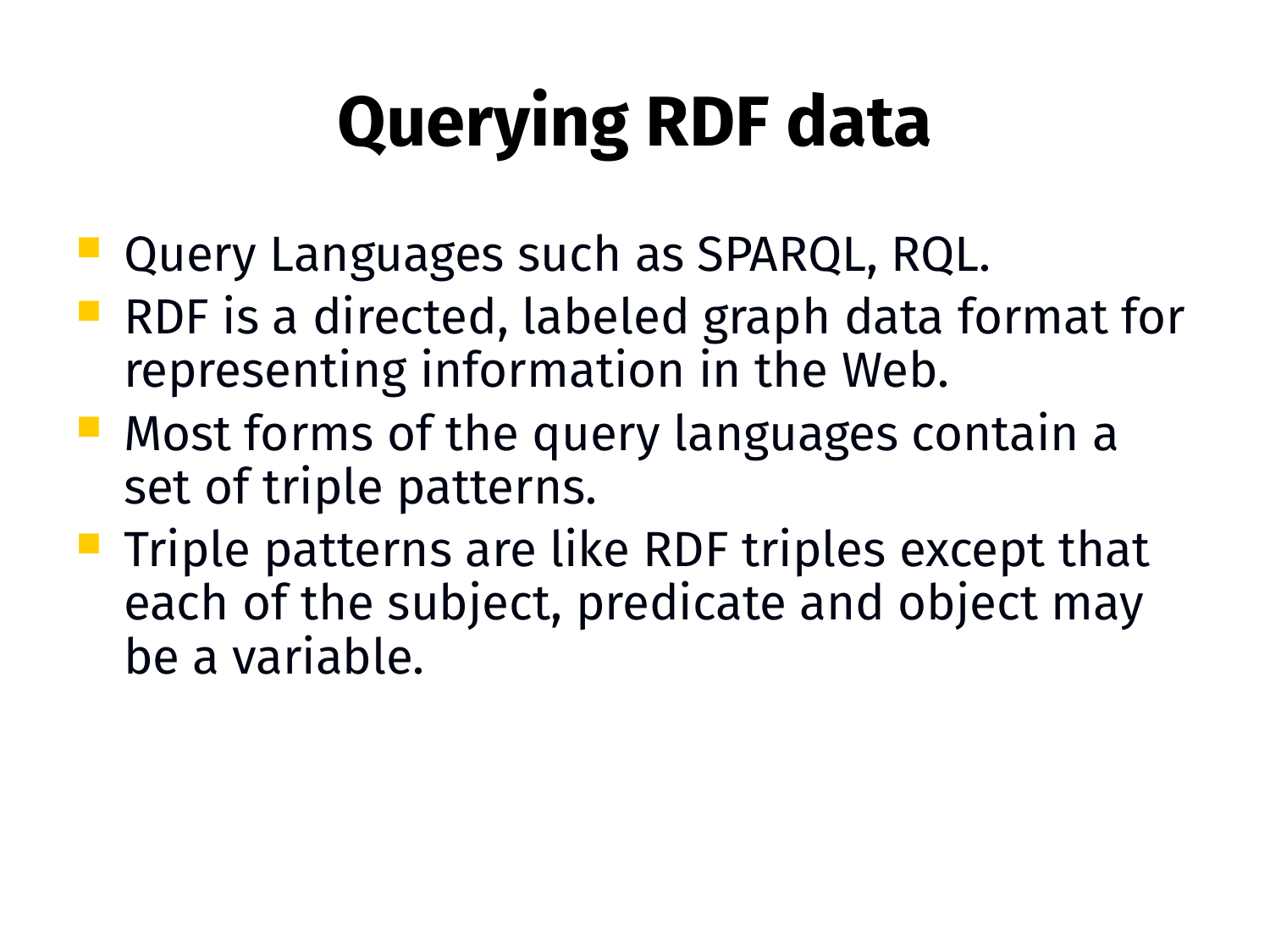

# Querying RDF data
Query Languages such as SPARQL, RQL.
RDF is a directed, labeled graph data format for representing information in the Web.
Most forms of the query languages contain a set of triple patterns.
Triple patterns are like RDF triples except that each of the subject, predicate and object may be a variable.
33